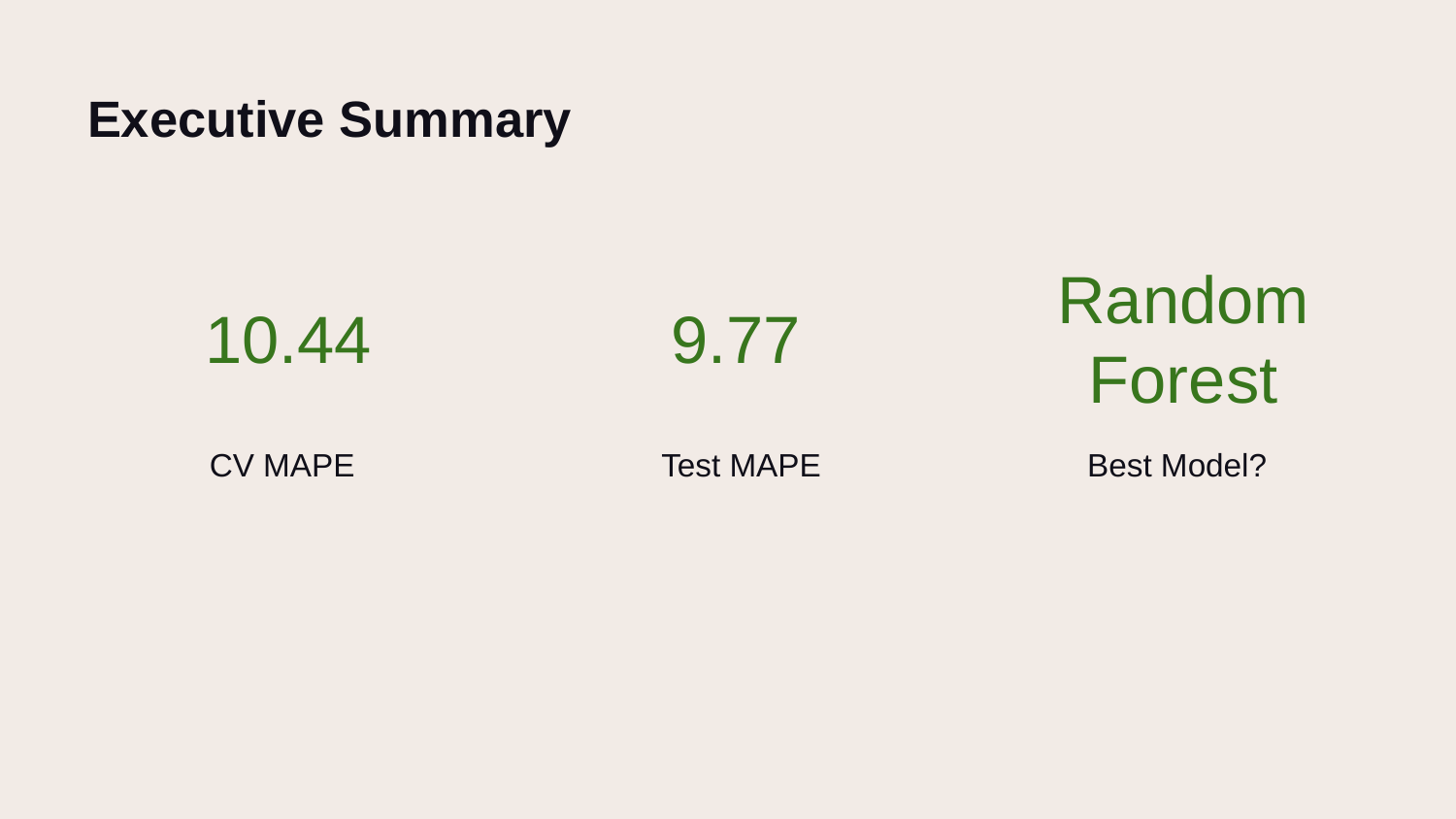

# Executive Summary
10.44
9.77
Random Forest
CV MAPE
Test MAPE
Best Model?